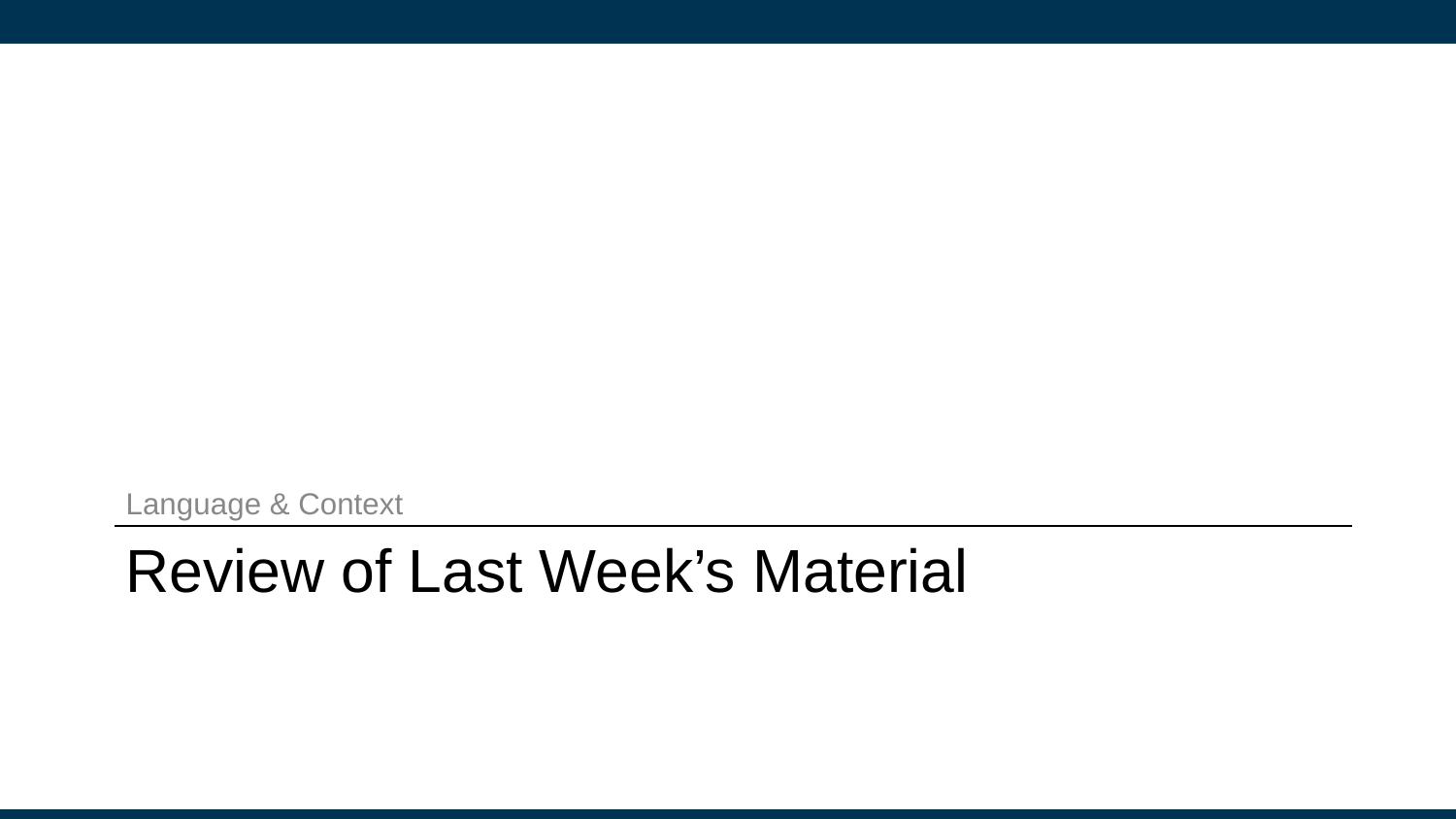

Language & Context
# Review of Last Week’s Material